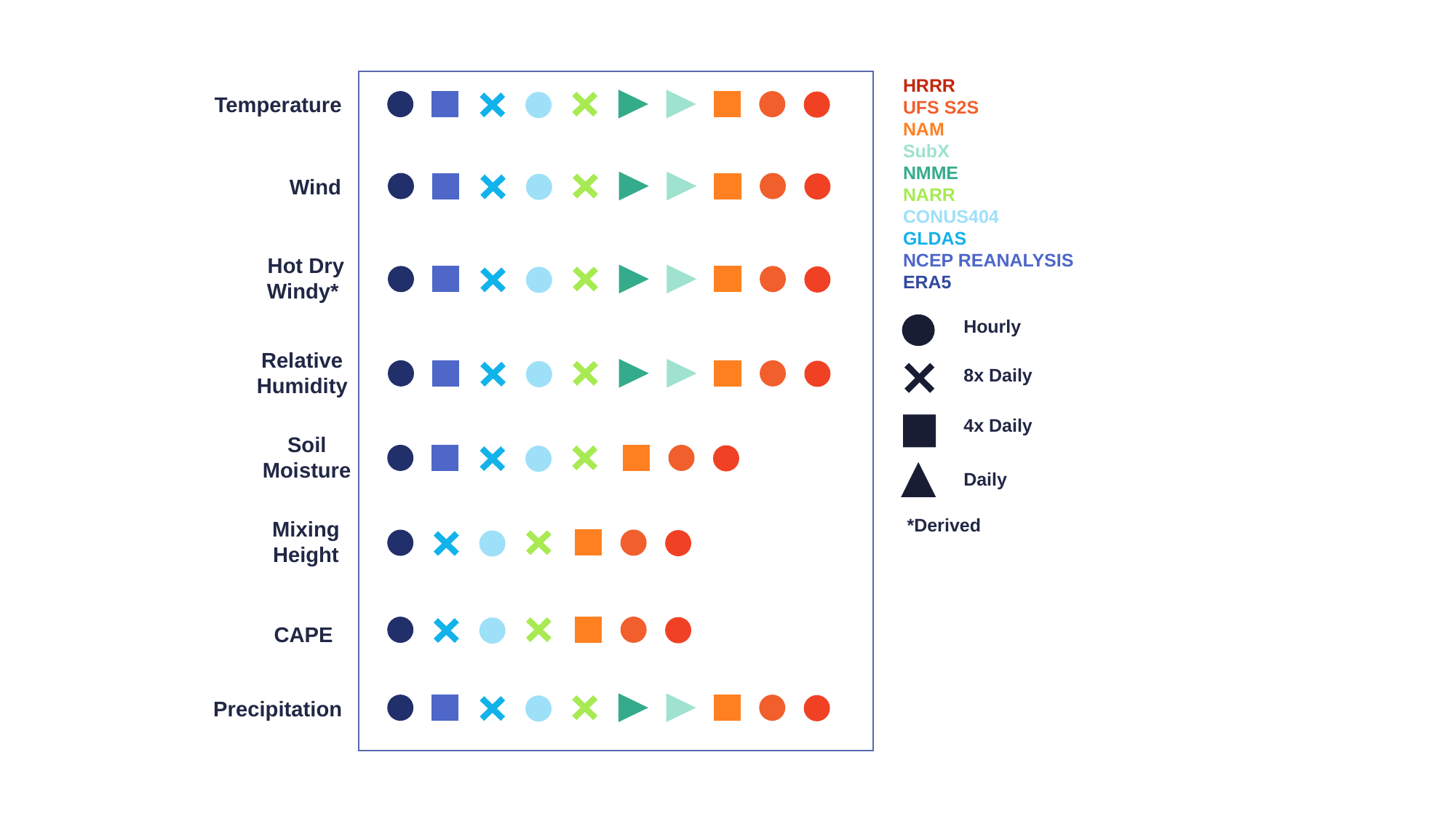

Resolution

HRRR
UFS S2S
NAM
SubX
NMME
NARR
CONUS404
GLDAS
NCEP REANALYSIS
ERA5
Hourly

8x Daily
4x Daily

Daily

*Derived

Temperature

Wind
Hot Dry Windy*

Relative Humidity

Soil
Moisture

Mixing
Height
CAPE
Precipitation